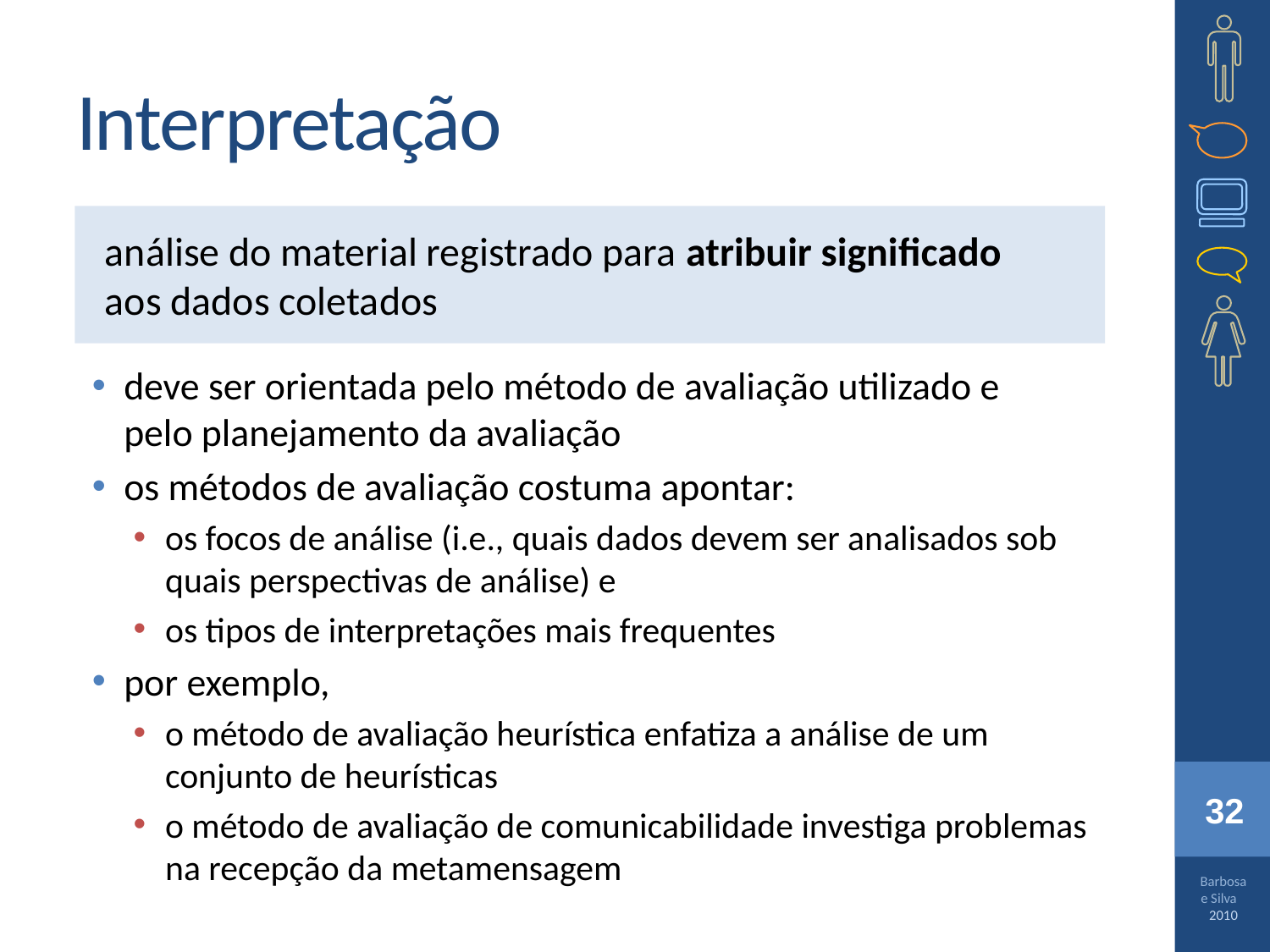

# Interpretação
análise do material registrado para atribuir signiﬁcado
aos dados coletados

deve ser orientada pelo método de avaliação utilizado e
pelo planejamento da avaliação
os métodos de avaliação costuma apontar:
os focos de análise (i.e., quais dados devem ser analisados sob quais perspectivas de análise) e
os tipos de interpretações mais frequentes
por exemplo,
o método de avaliação heurística enfatiza a análise de um conjunto de heurísticas
o método de avaliação de comunicabilidade investiga problemas na recepção da metamensagem